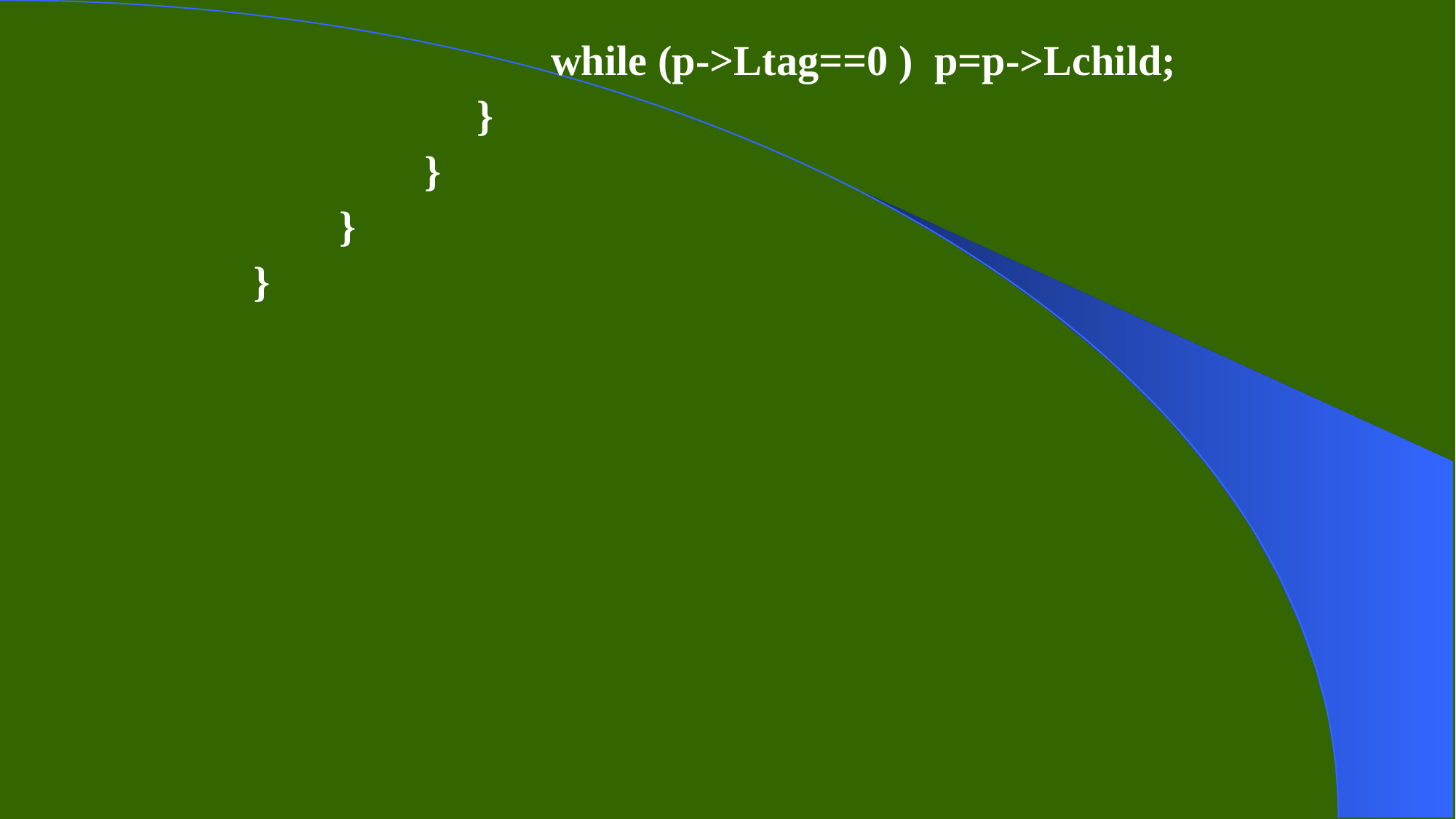

while (p->Ltag==0 )  p=p->Lchild;
         }
    }
}
}